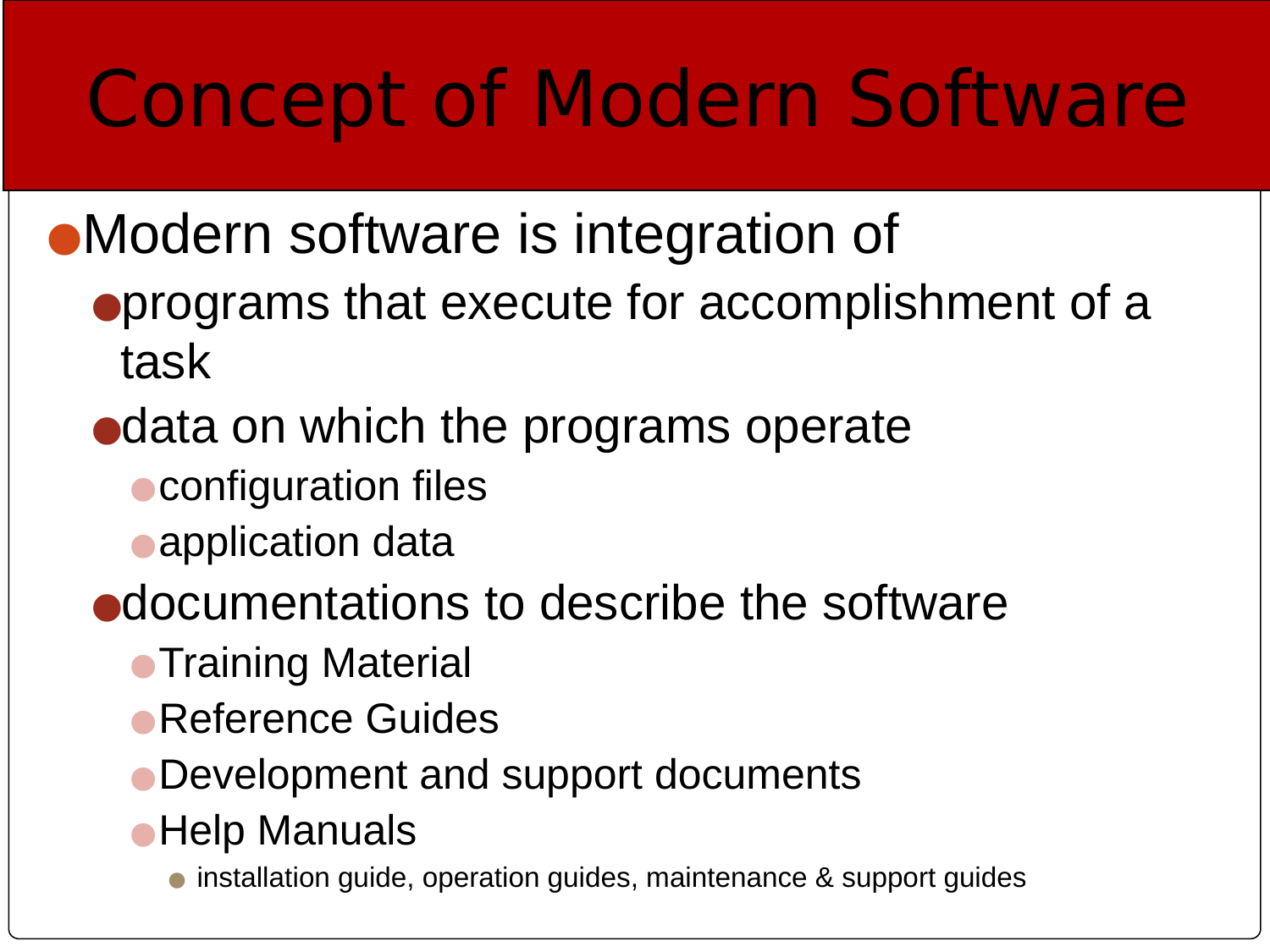

Concept of Modern Software
Modern software is integration of
programs that execute for accomplishment of a task
data on which the programs operate
configuration files
application data
documentations to describe the software
Training Material
Reference Guides
Development and support documents
Help Manuals
installation guide, operation guides, maintenance & support guides